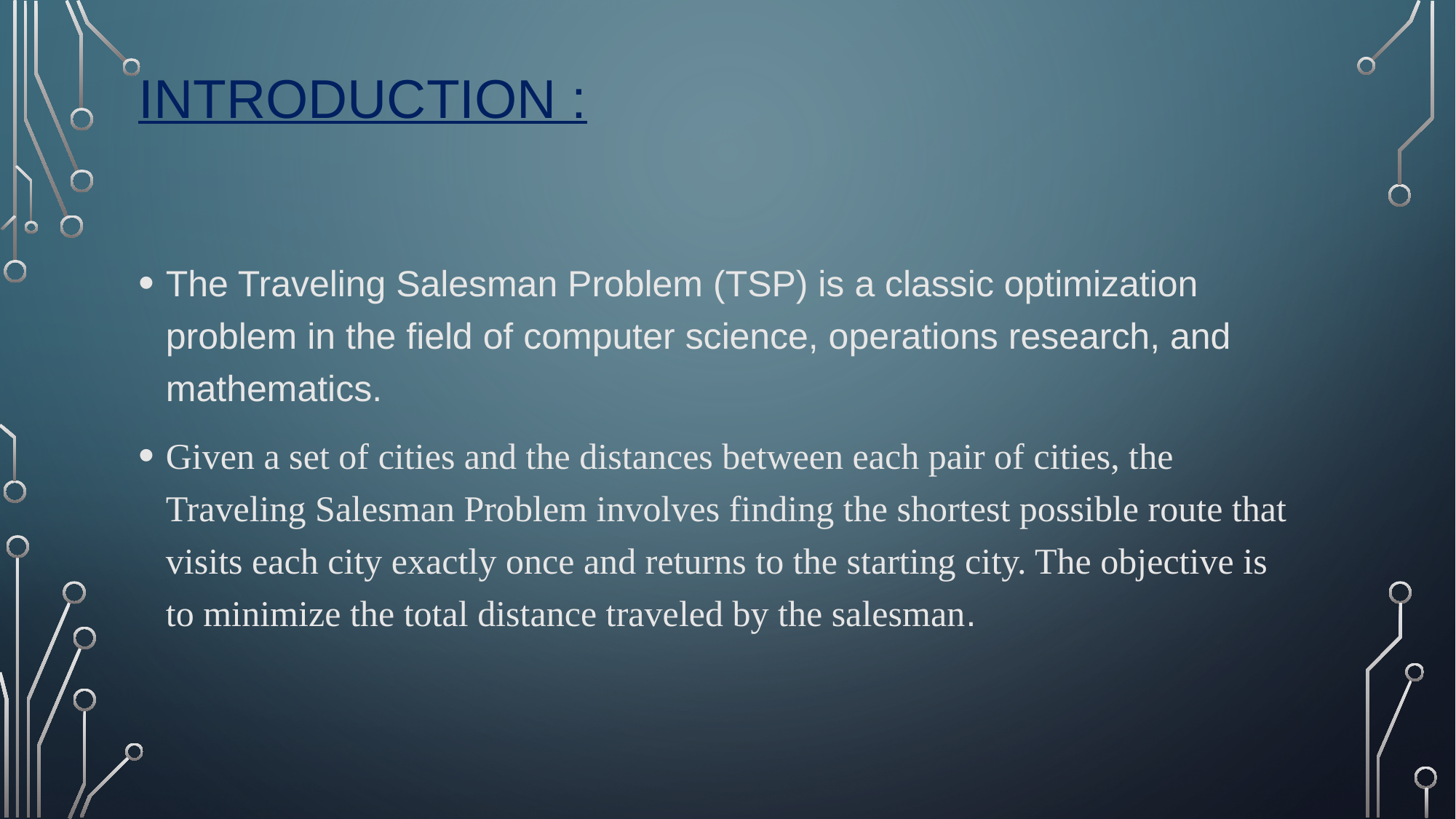

# Introduction :
The Traveling Salesman Problem (TSP) is a classic optimization problem in the field of computer science, operations research, and mathematics.
Given a set of cities and the distances between each pair of cities, the Traveling Salesman Problem involves finding the shortest possible route that visits each city exactly once and returns to the starting city. The objective is to minimize the total distance traveled by the salesman.